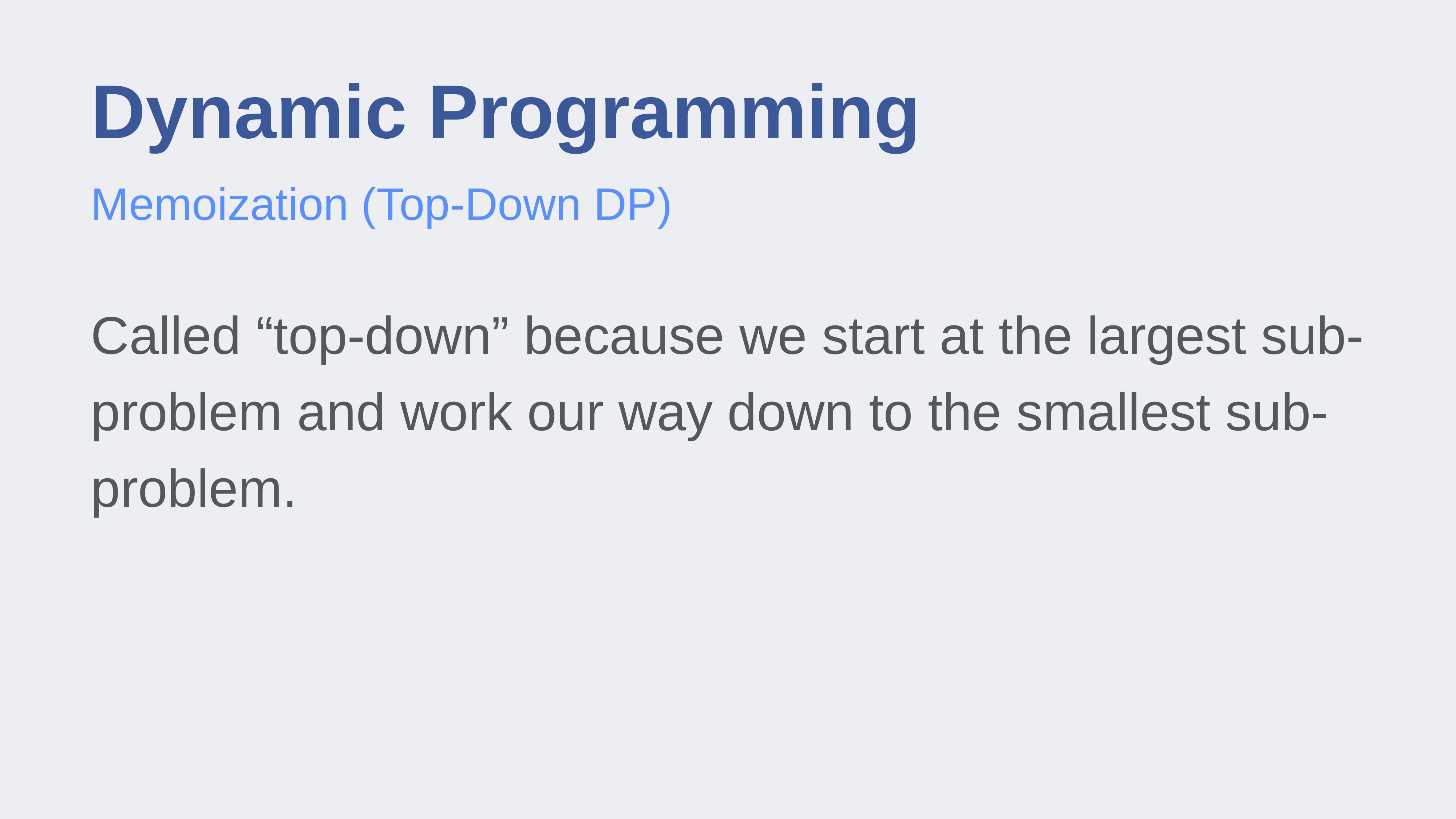

# Dynamic Programming
Memoization (Top-Down DP)
Called “top-down” because we start at the largest sub-problem and work our way down to the smallest sub-problem.